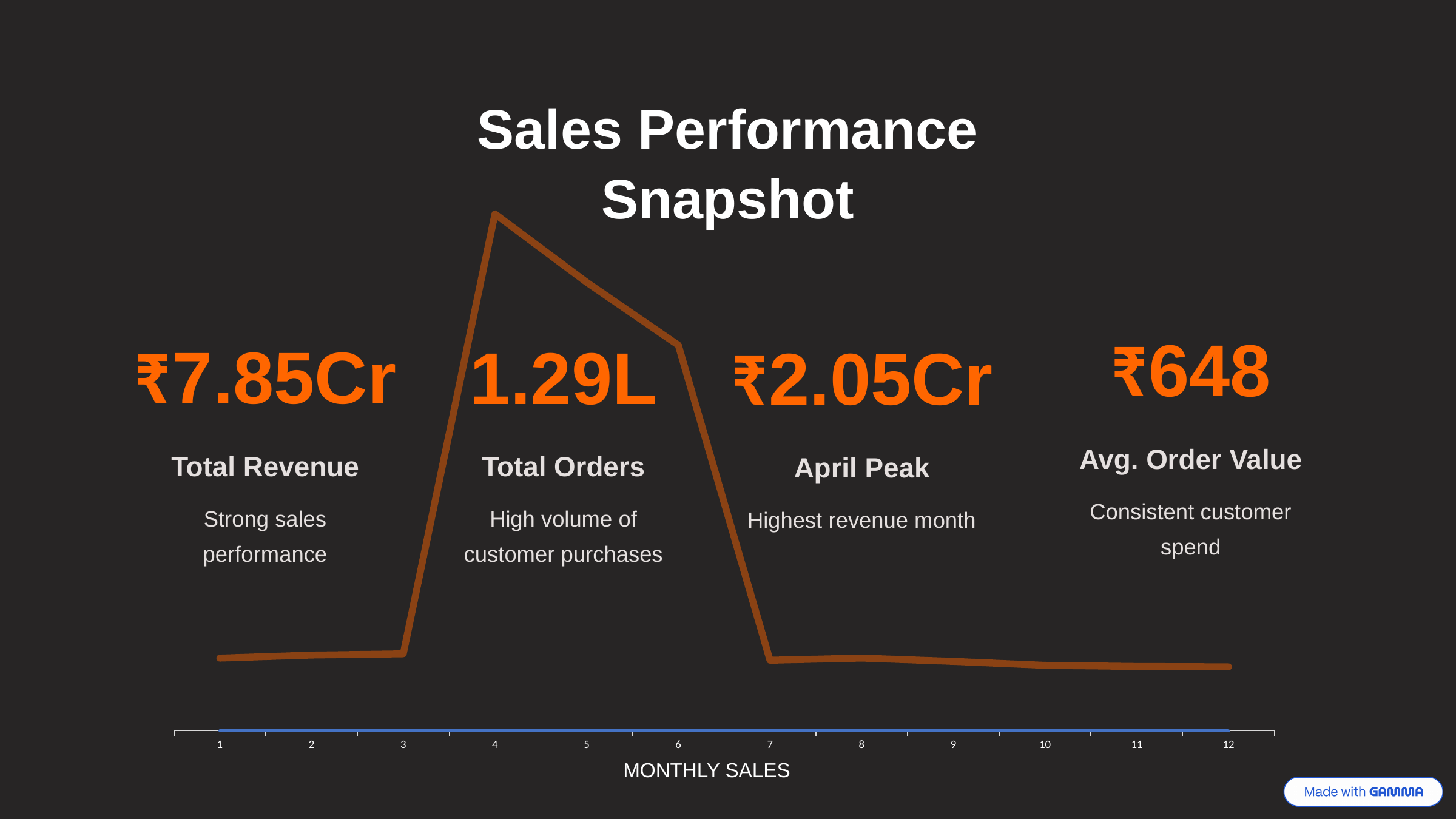

### Chart

| Category |  |  |
|---|---|---|
Sales Performance Snapshot
₹648
Avg. Order Value
Consistent customer spend
₹7.85Cr
Total Revenue
Strong sales performance
1.29L
Total Orders
High volume of customer purchases
₹2.05Cr
April Peak
Highest revenue month
MONTHLY SALES